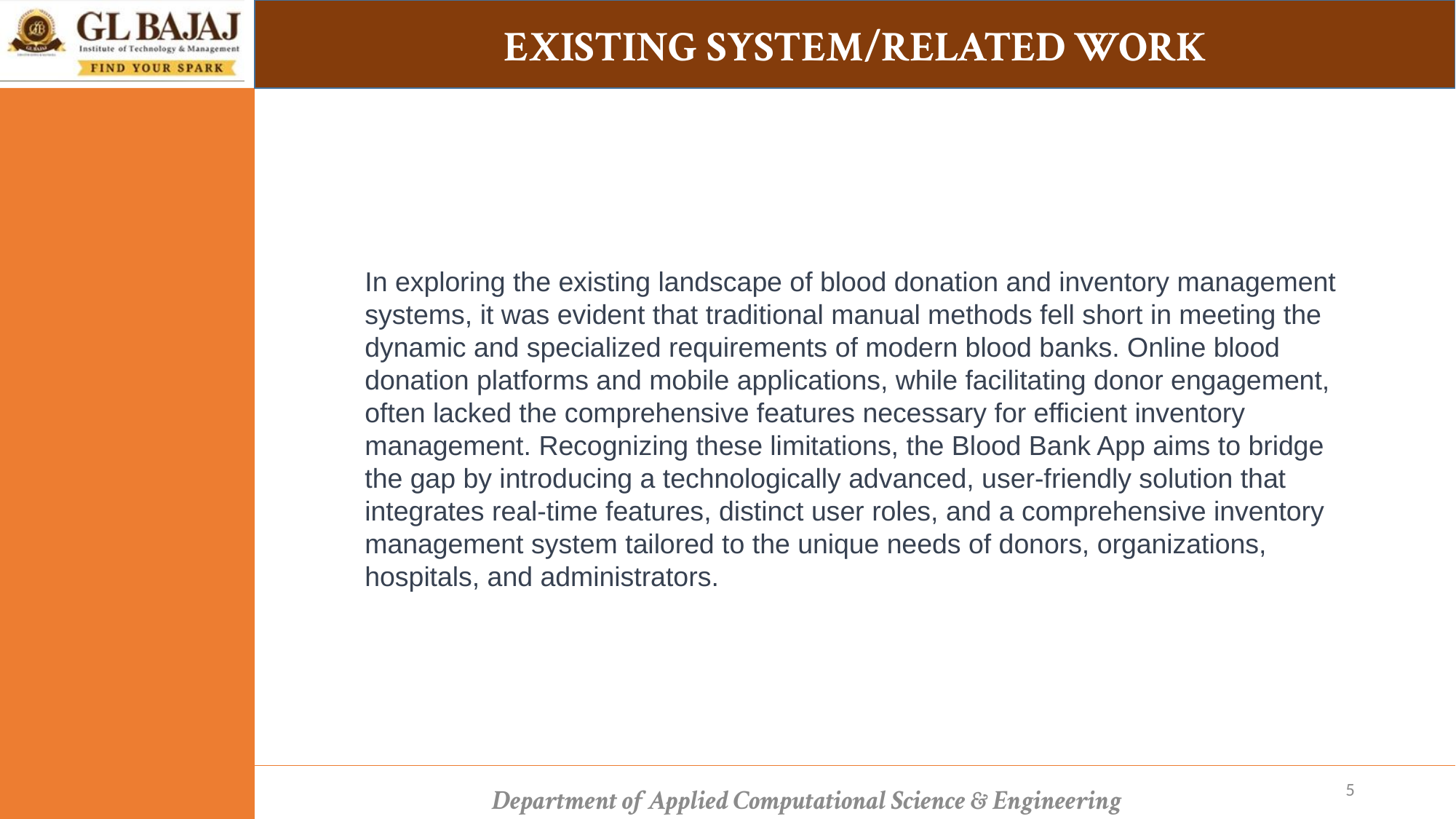

EXISTING SYSTEM/RELATED WORK

In exploring the existing landscape of blood donation and inventory management systems, it was evident that traditional manual methods fell short in meeting the dynamic and specialized requirements of modern blood banks. Online blood donation platforms and mobile applications, while facilitating donor engagement, often lacked the comprehensive features necessary for efficient inventory management. Recognizing these limitations, the Blood Bank App aims to bridge the gap by introducing a technologically advanced, user-friendly solution that integrates real-time features, distinct user roles, and a comprehensive inventory management system tailored to the unique needs of donors, organizations, hospitals, and administrators.
5
Department of Applied Computational Science & Engineering